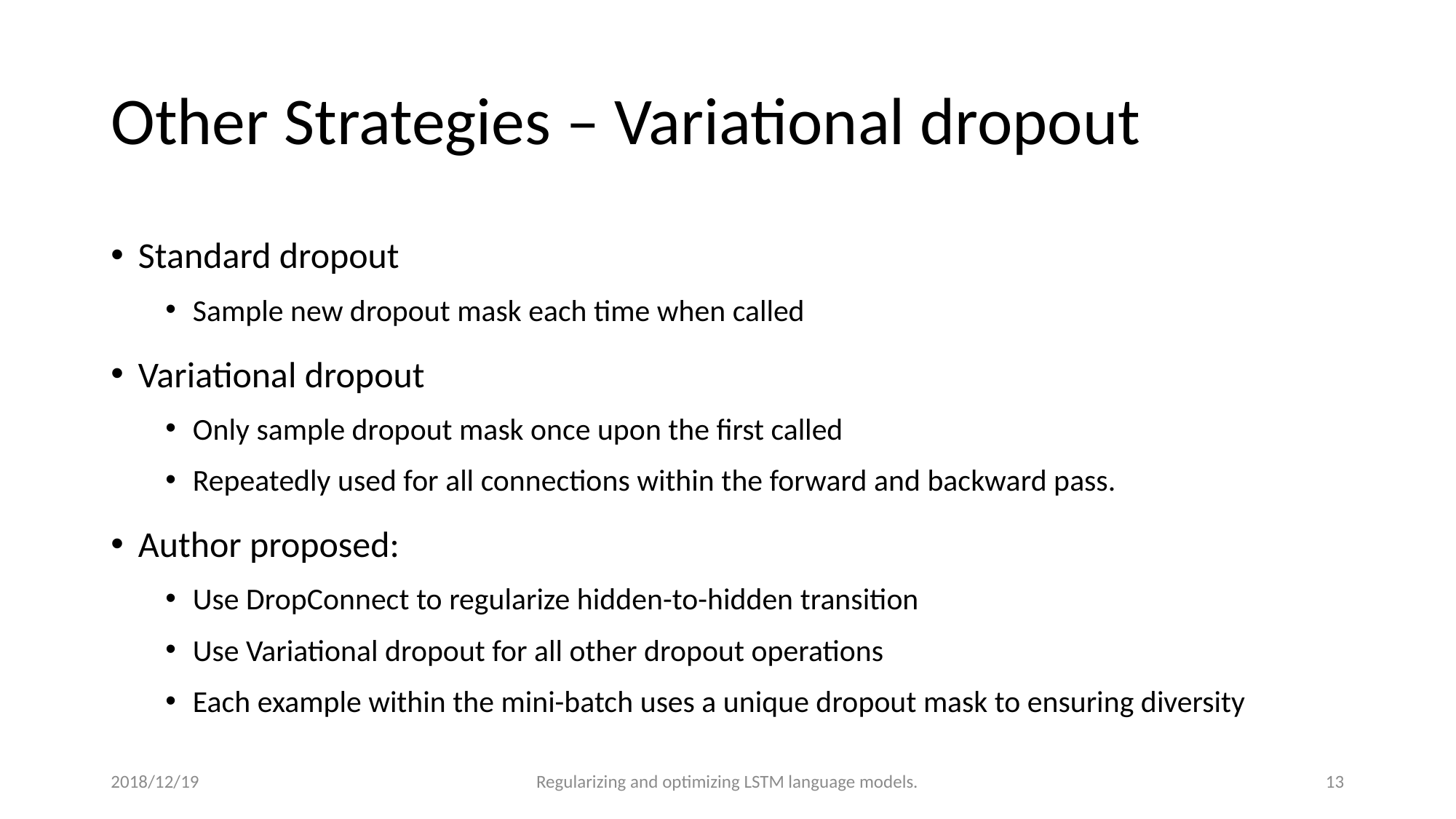

# Other Strategies – Variational dropout
Standard dropout
Sample new dropout mask each time when called
Variational dropout
Only sample dropout mask once upon the first called
Repeatedly used for all connections within the forward and backward pass.
Author proposed:
Use DropConnect to regularize hidden-to-hidden transition
Use Variational dropout for all other dropout operations
Each example within the mini-batch uses a unique dropout mask to ensuring diversity
2018/12/19
Regularizing and optimizing LSTM language models.
13